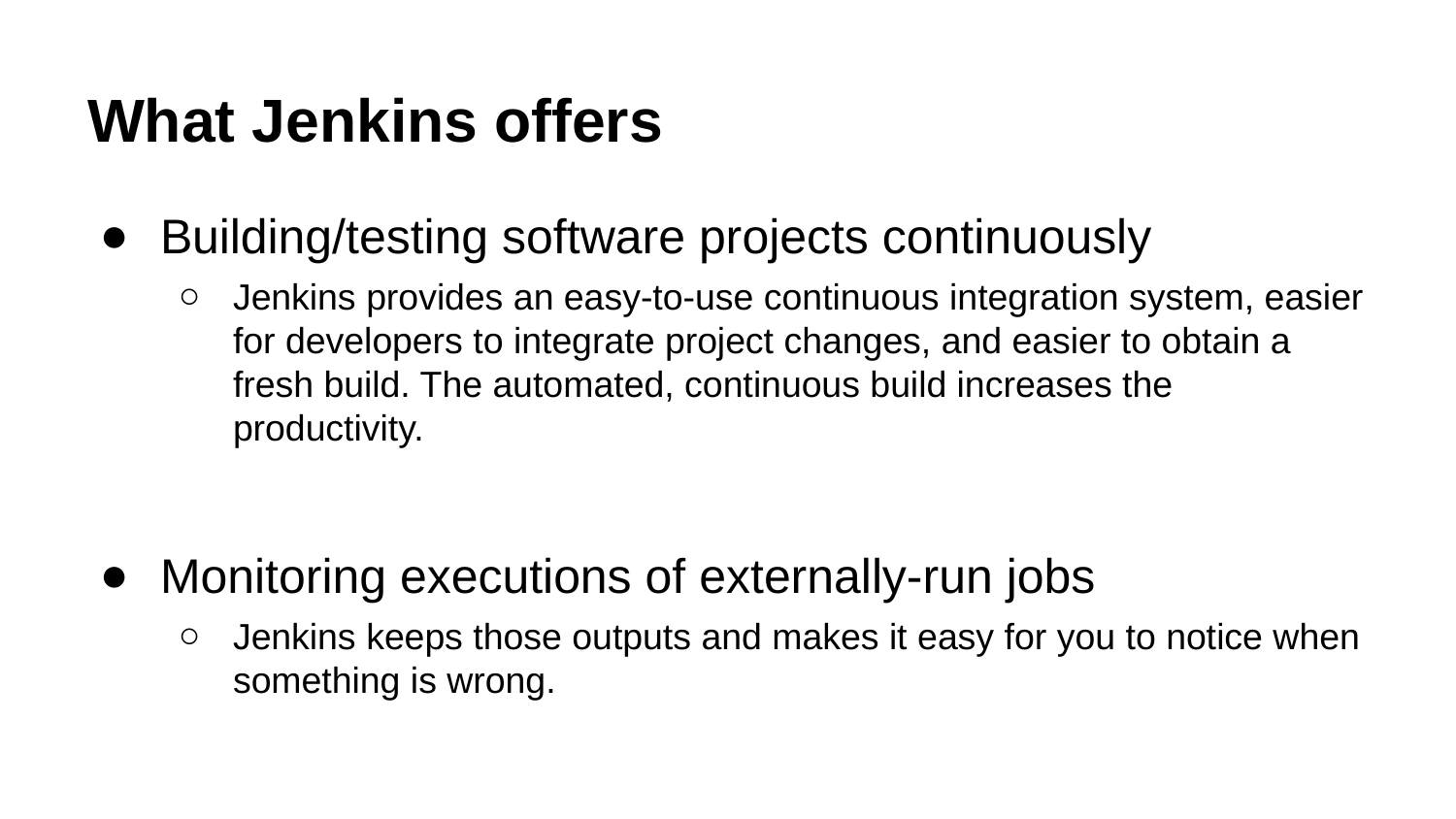

# What Jenkins offers
Building/testing software projects continuously
Jenkins provides an easy-to-use continuous integration system, easier for developers to integrate project changes, and easier to obtain a fresh build. The automated, continuous build increases the productivity.

Monitoring executions of externally-run jobs
Jenkins keeps those outputs and makes it easy for you to notice when something is wrong.